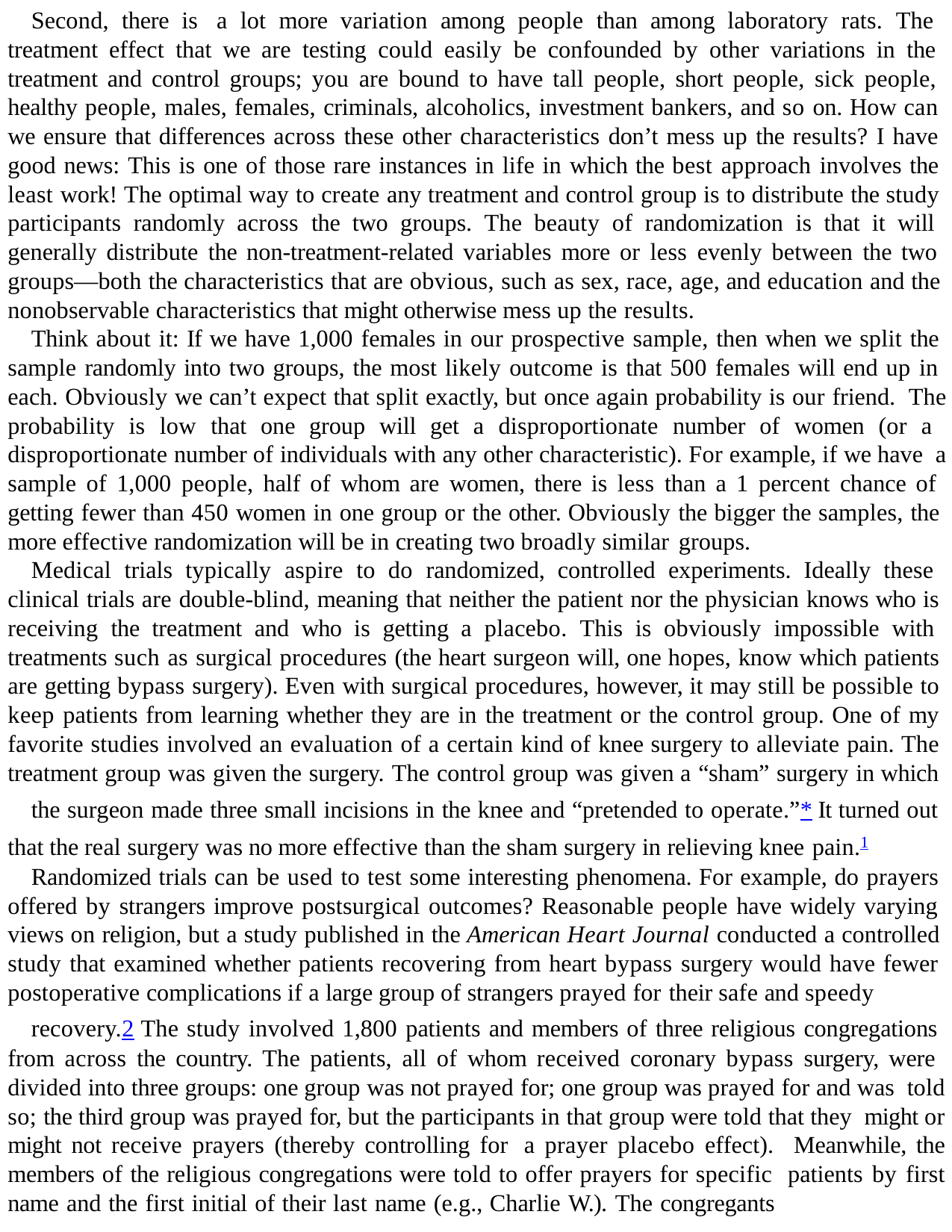

Second, there is a lot more variation among people than among laboratory rats. The  treatment effect that we are testing could easily be confounded by other variations in the  treatment and control groups; you are bound to have tall people, short people, sick people,  healthy people, males, females, criminals, alcoholics, investment bankers, and so on. How can  we ensure that differences across these other characteristics don’t mess up the results? I have  good news: This is one of those rare instances in life in which the best approach involves the  least work! The optimal way to create any treatment and control group is to distribute the study  participants randomly across the two groups. The beauty of randomization is that it will  generally distribute the non-treatment-related variables more or less evenly between the two  groups—both the characteristics that are obvious, such as sex, race, age, and education and the  nonobservable characteristics that might otherwise mess up the results.
Think about it: If we have 1,000 females in our prospective sample, then when we split the  sample randomly into two groups, the most likely outcome is that 500 females will end up in  each. Obviously we can’t expect that split exactly, but once again probability is our friend.  The probability is low that one group will get a disproportionate number of women (or a  disproportionate number of individuals with any other characteristic). For example, if we have  a sample of 1,000 people, half of whom are women, there is less than a 1 percent chance of  getting fewer than 450 women in one group or the other. Obviously the bigger the samples, the  more effective randomization will be in creating two broadly similar groups.
Medical trials typically aspire to do randomized, controlled experiments. Ideally these  clinical trials are double-blind, meaning that neither the patient nor the physician knows who is  receiving the treatment and who is getting a placebo. This is obviously impossible with  treatments such as surgical procedures (the heart surgeon will, one hopes, know which patients  are getting bypass surgery). Even with surgical procedures, however, it may still be possible to  keep patients from learning whether they are in the treatment or the control group. One of my  favorite studies involved an evaluation of a certain kind of knee surgery to alleviate pain. The  treatment group was given the surgery. The control group was given a “sham” surgery in which
the surgeon made three small incisions in the knee and “pretended to operate.”* It turned out  that the real surgery was no more effective than the sham surgery in relieving knee pain.1
Randomized trials can be used to test some interesting phenomena. For example, do prayers  offered by strangers improve postsurgical outcomes? Reasonable people have widely varying  views on religion, but a study published in the American Heart Journal conducted a controlled  study that examined whether patients recovering from heart bypass surgery would have fewer  postoperative complications if a large group of strangers prayed for their safe and speedy
recovery.2 The study involved 1,800 patients and members of three religious congregations  from across the country. The patients, all of whom received coronary bypass surgery, were  divided into three groups: one group was not prayed for; one group was prayed for and was  told so; the third group was prayed for, but the participants in that group were told that they  might or might not receive prayers (thereby controlling for a prayer placebo effect).  Meanwhile, the members of the religious congregations were told to offer prayers for specific  patients by first name and the first initial of their last name (e.g., Charlie W.). The congregants